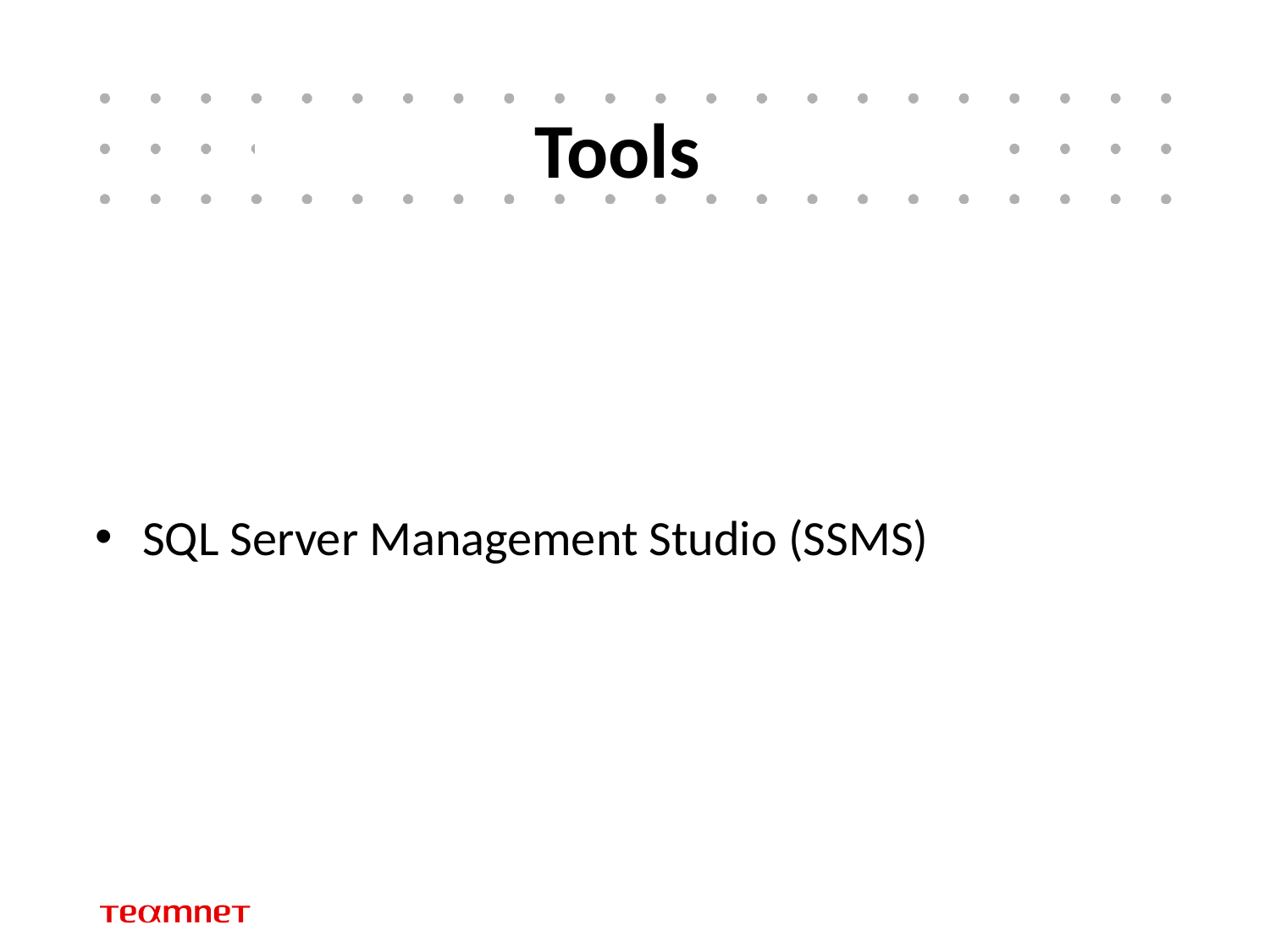

# Tools
SQL Server Management Studio (SSMS)